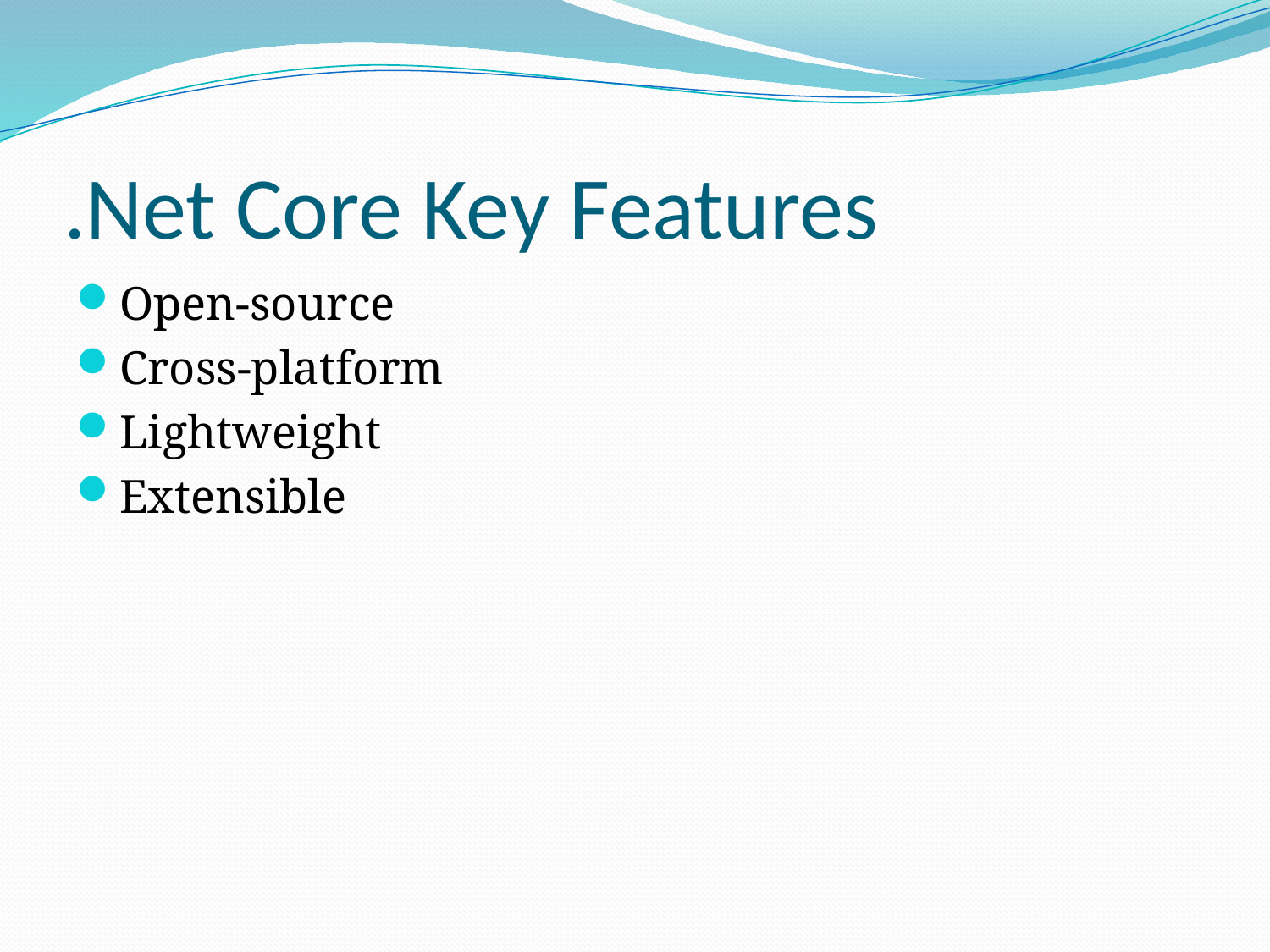

# .Net Core Key Features
Open-source
Cross-platform
Lightweight
Extensible